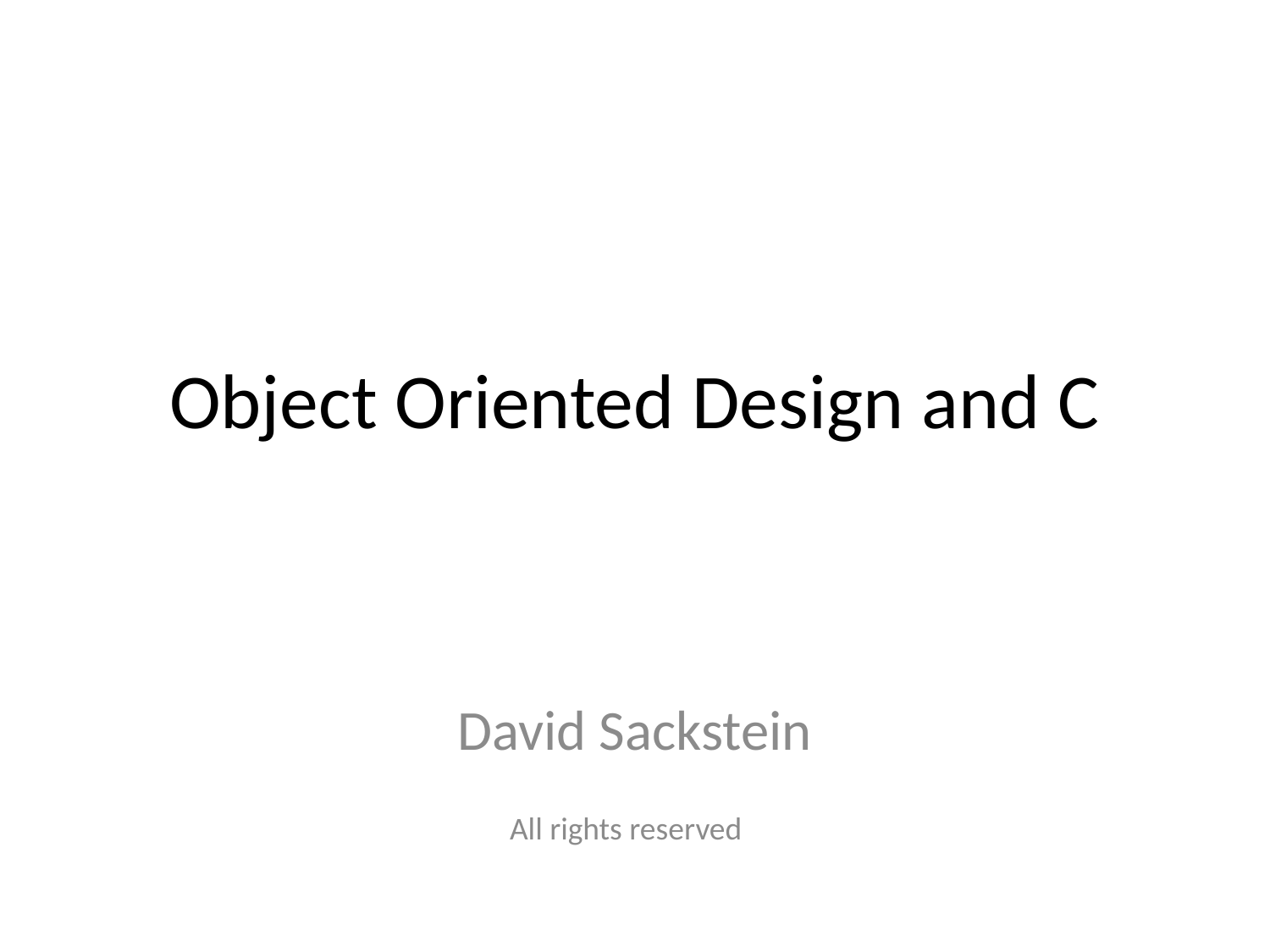

# Object Oriented Design and C
David Sackstein
All rights reserved